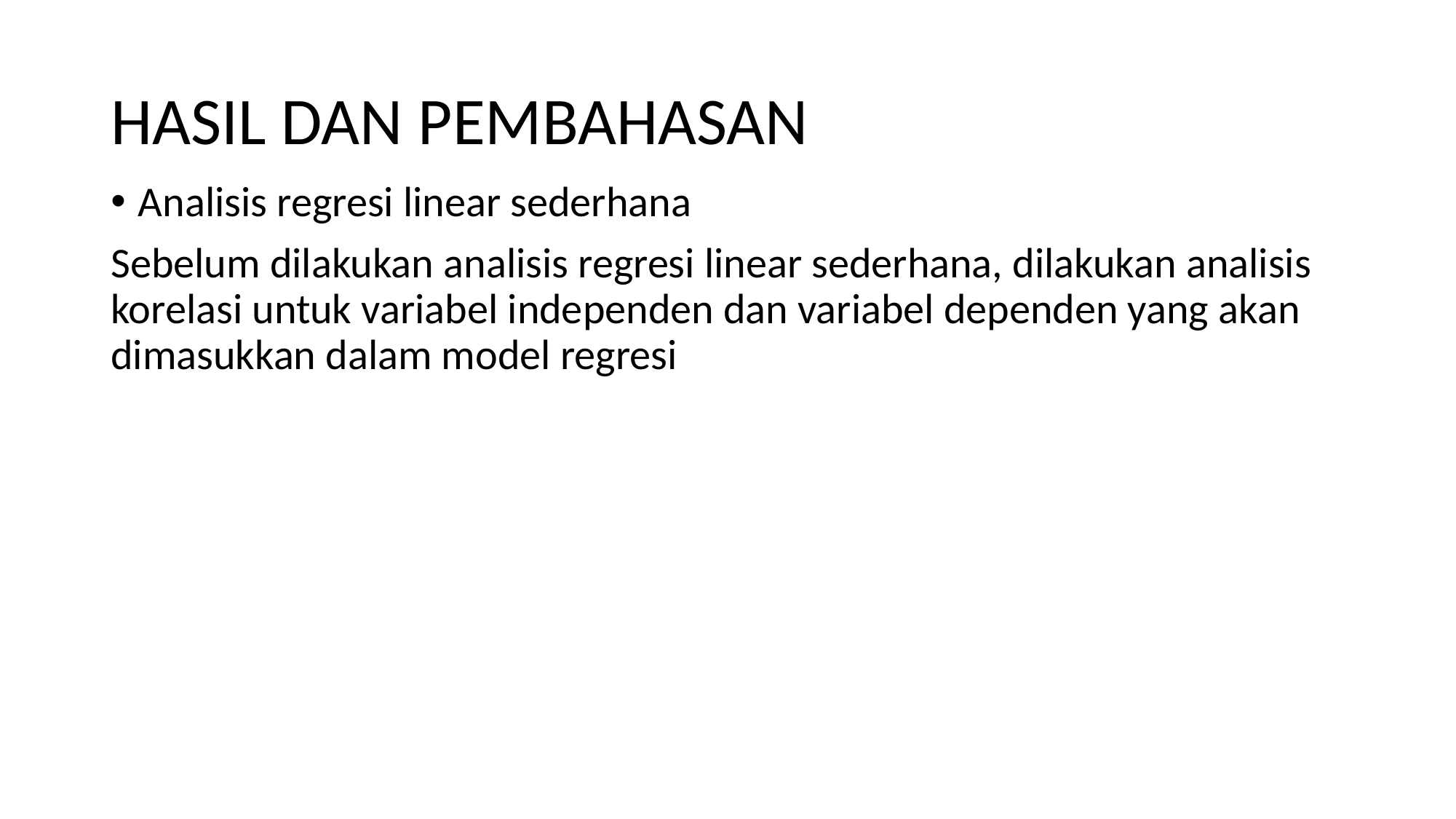

# HASIL DAN PEMBAHASAN
Analisis regresi linear sederhana
Sebelum dilakukan analisis regresi linear sederhana, dilakukan analisis korelasi untuk variabel independen dan variabel dependen yang akan dimasukkan dalam model regresi